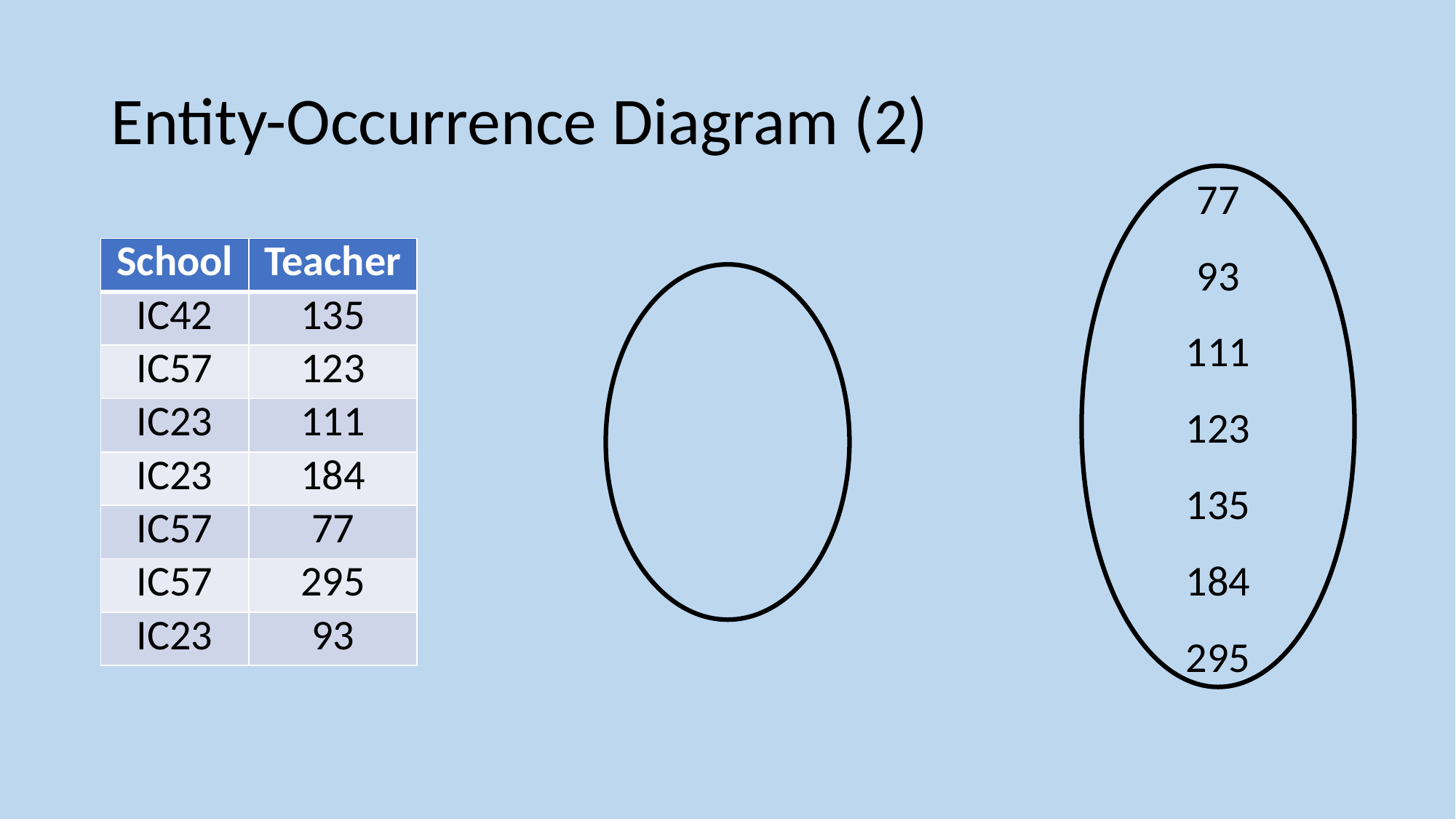

# Entity-Occurrence Diagram (2)
77

93

111

123

135

184

295
| School | Teacher |
| --- | --- |
| IC42 | 135 |
| IC57 | 123 |
| IC23 | 111 |
| IC23 | 184 |
| IC57 | 77 |
| IC57 | 295 |
| IC23 | 93 |